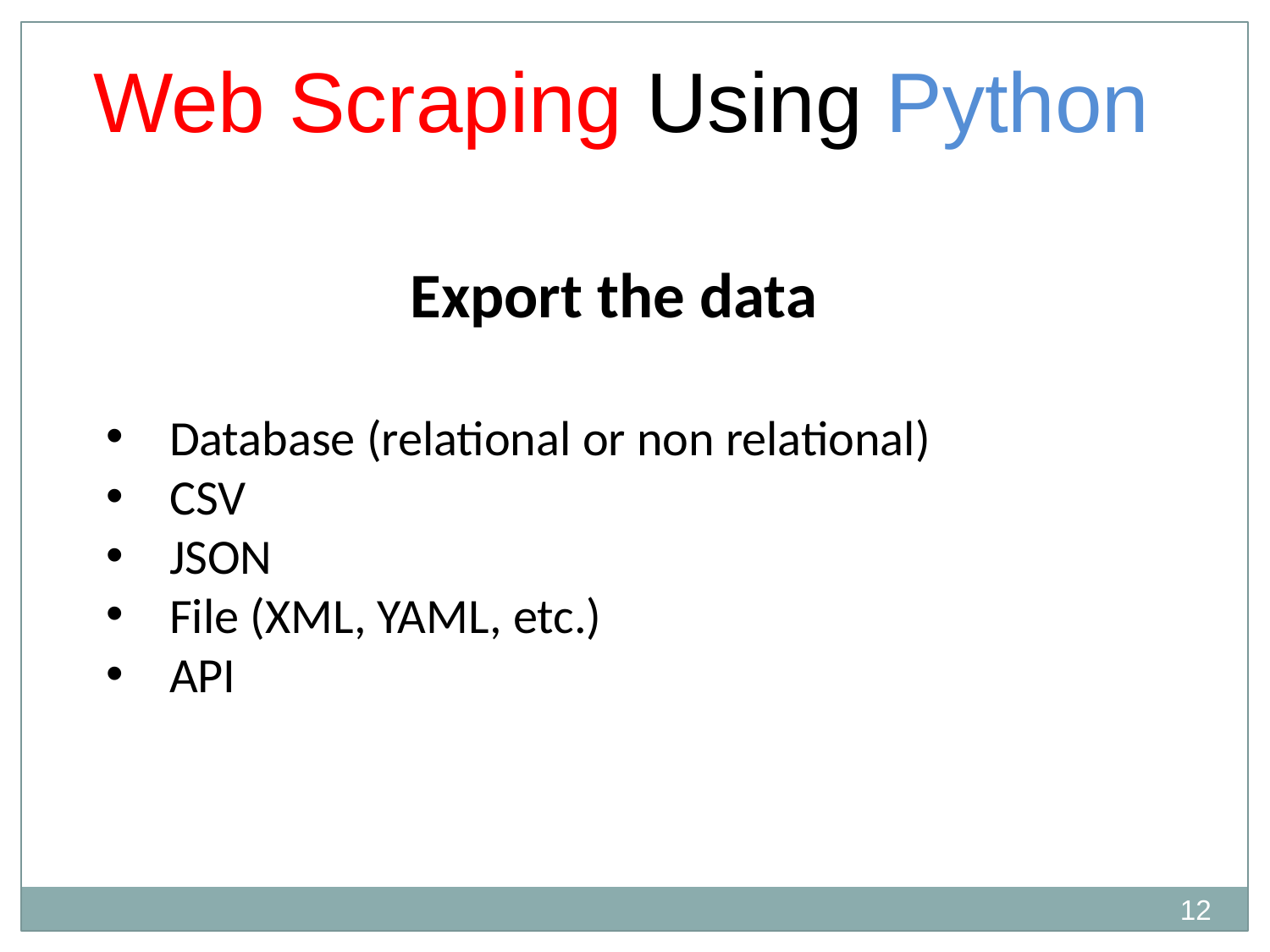

# Web Scraping Using Python
		       Export the data

Database (relational or non relational)
CSV
JSON
File (XML, YAML, etc.)
API
12